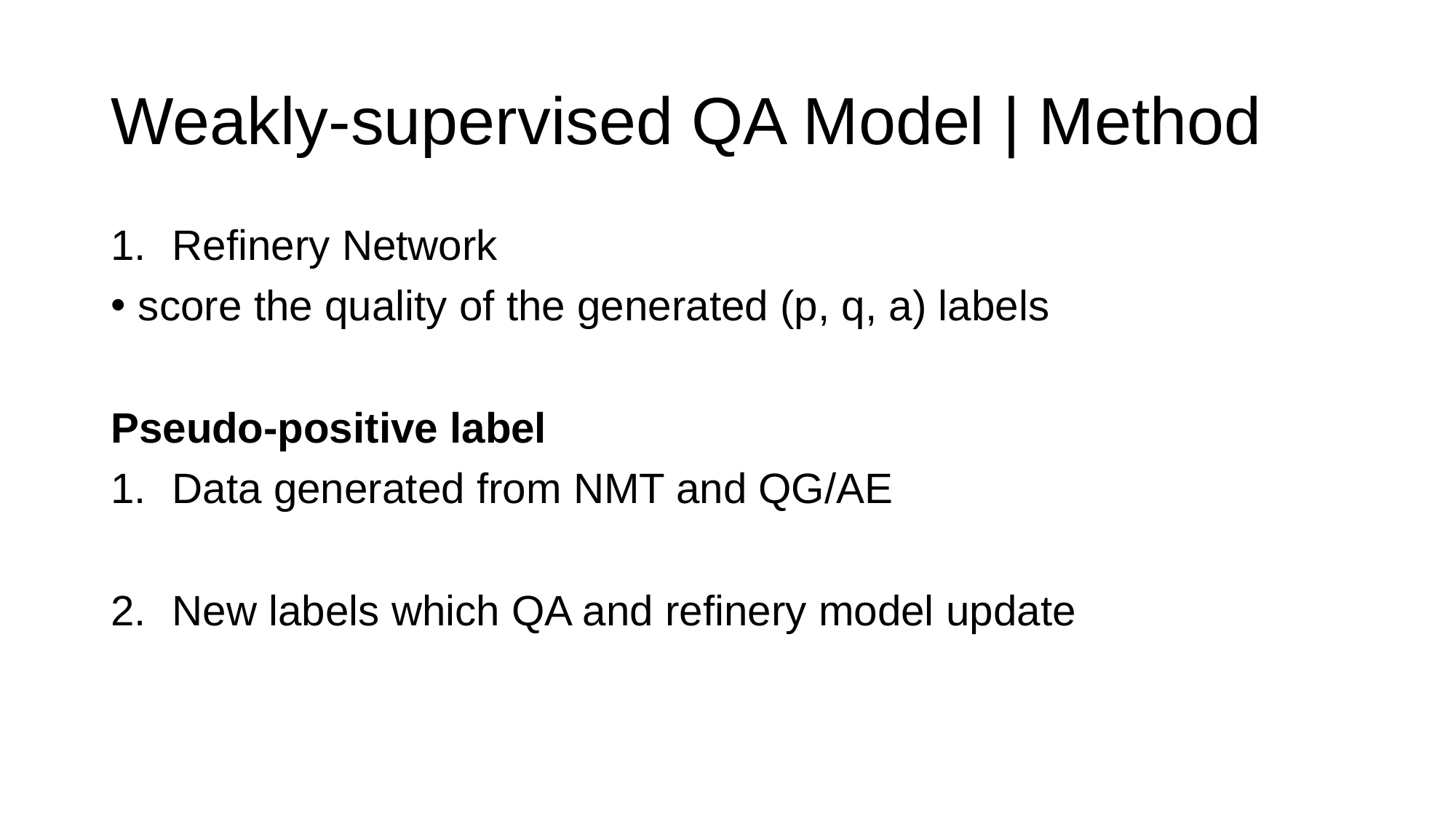

# Weakly-supervised QA Model | Method
Refinery Network
score the quality of the generated (p, q, a) labels

Pseudo-positive label
Data generated from NMT and QG/AE

New labels which QA and refinery model update